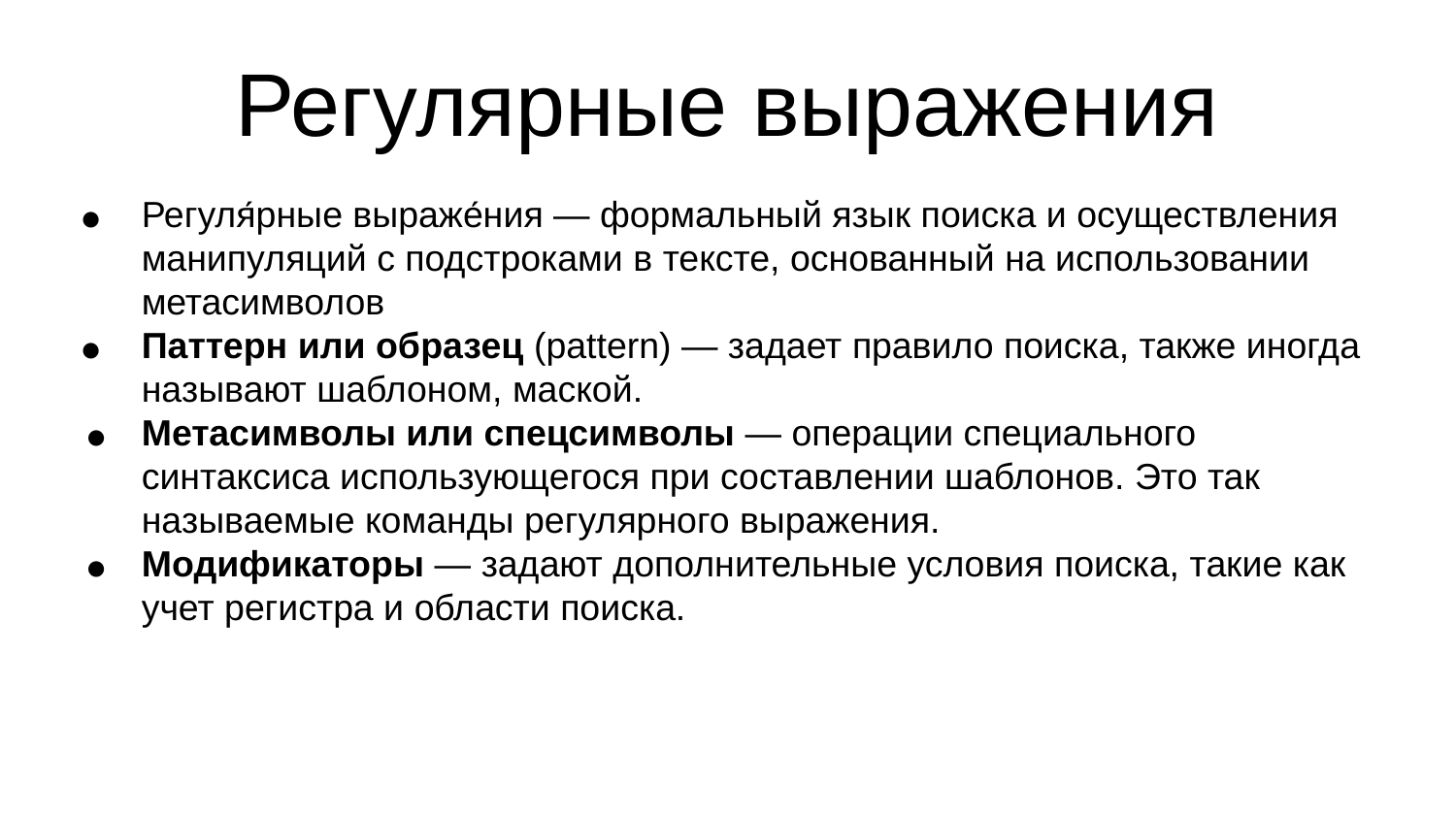

Регулярные выражения
Регуля́рные выраже́ния — формальный язык поиска и осуществления манипуляций с подстроками в тексте, основанный на использовании метасимволов
Паттерн или образец (pattern) — задает правило поиска, также иногда называют шаблоном, маской.
Метасимволы или спецсимволы — операции специального синтаксиса использующегося при составлении шаблонов. Это так называемые команды регулярного выражения.
Модификаторы — задают дополнительные условия поиска, такие как учет регистра и области поиска.